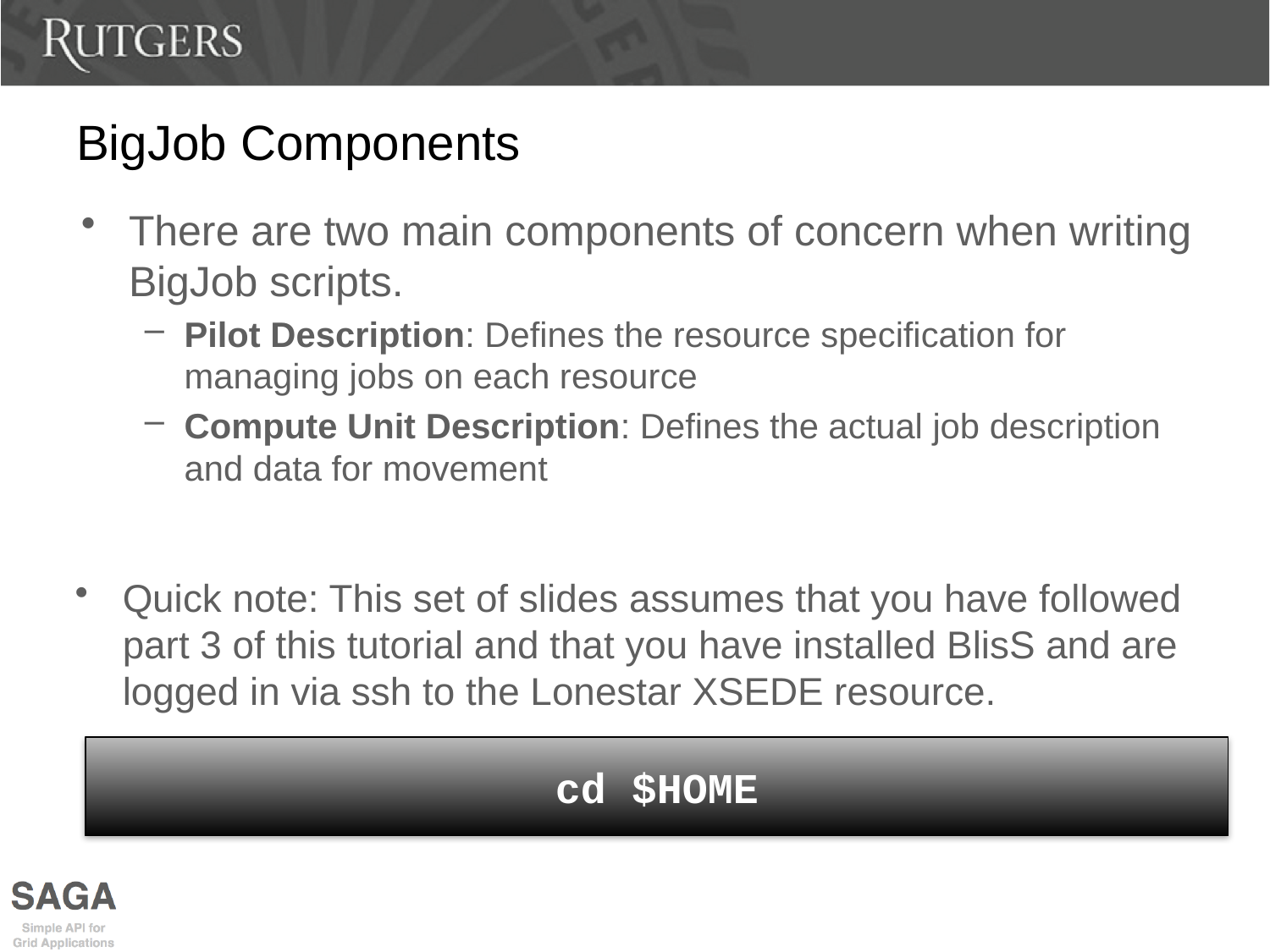

# BigJob Components
There are two main components of concern when writing BigJob scripts.
Pilot Description: Defines the resource specification for managing jobs on each resource
Compute Unit Description: Defines the actual job description and data for movement

Quick note: This set of slides assumes that you have followed part 3 of this tutorial and that you have installed BlisS and are logged in via ssh to the Lonestar XSEDE resource.
cd $HOME